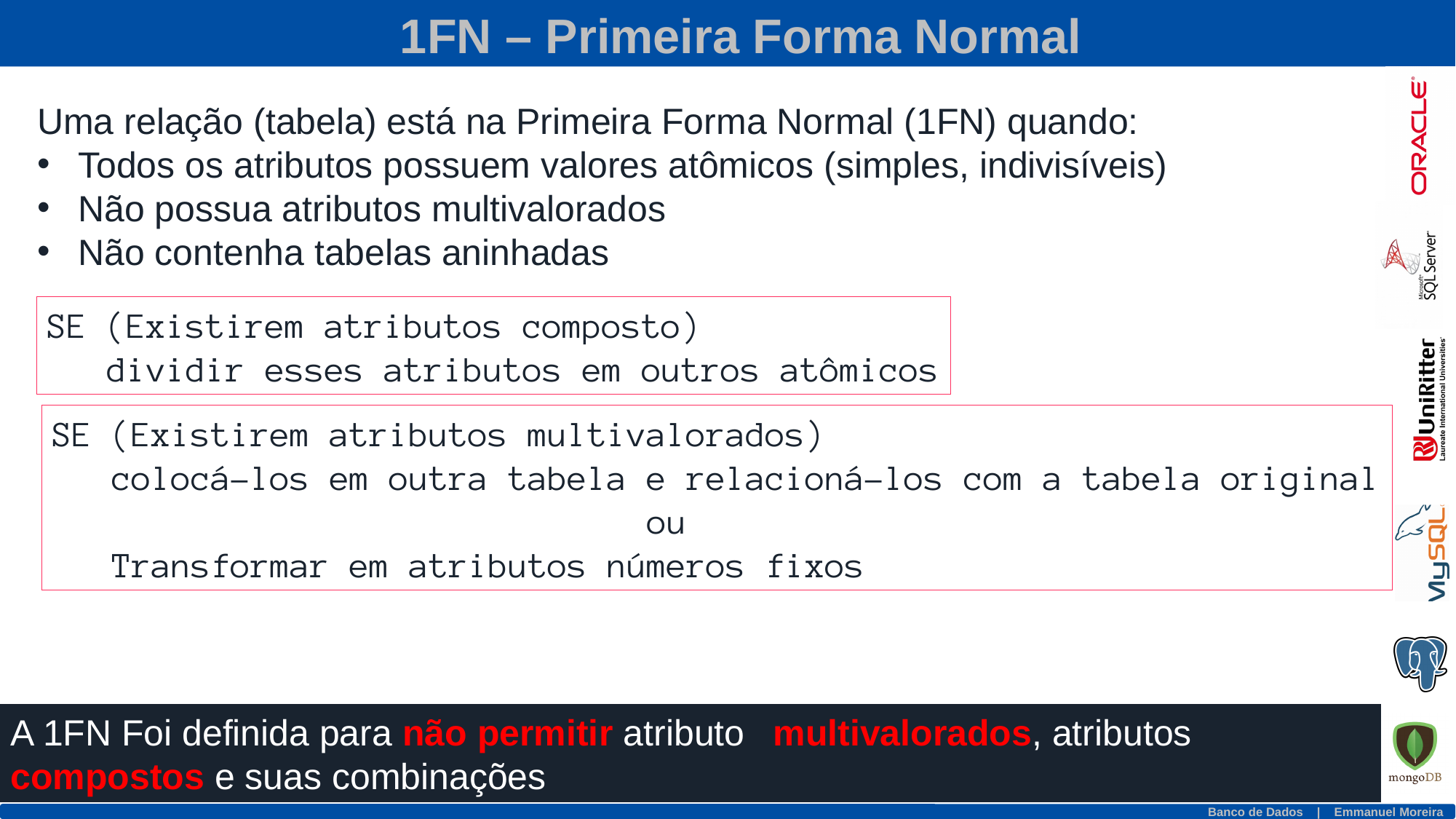

1FN – Primeira Forma Normal
Uma relação (tabela) está na Primeira Forma Normal (1FN) quando:
Todos os atributos possuem valores atômicos (simples, indivisíveis)
Não possua atributos multivalorados
Não contenha tabelas aninhadas
SE (Existirem atributos composto)
   dividir esses atributos em outros atômicos
SE (Existirem atributos multivalorados)
   colocá-los em outra tabela e relacioná-los com a tabela original
                              ou
   Transformar em atributos números fixos
A 1FN Foi definida para não permitir atributos multivalorados, atributos compostos e suas combinações